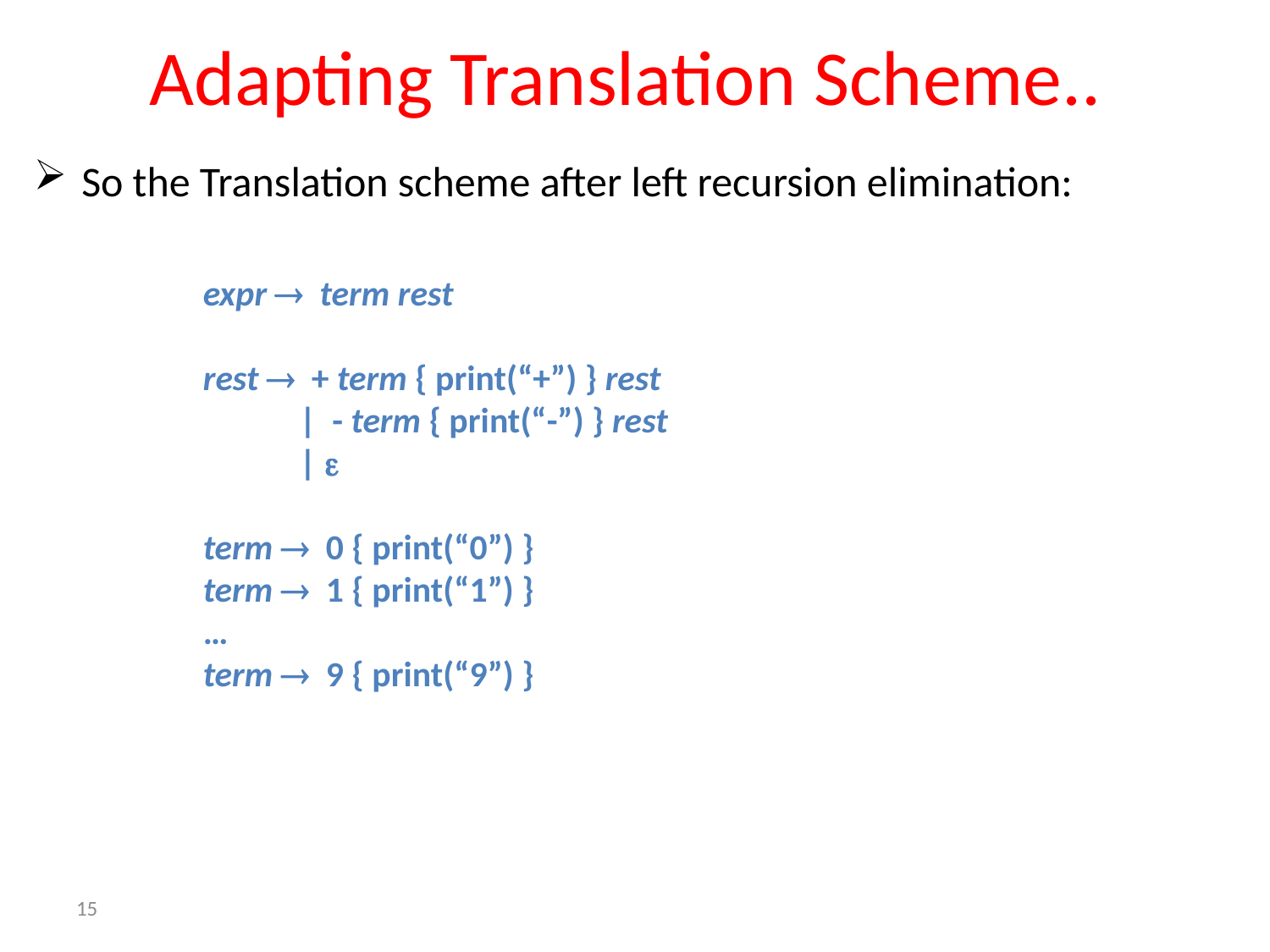

# Adapting Translation Scheme..
So the Translation scheme after left recursion elimination:

expr →  term rest
rest →  + term { print(“+”) } rest
            |  - term { print(“-”) } rest
            | ε
term →  0 { print(“0”) }
term →  1 { print(“1”) }
…
term →  9 { print(“9”) }
15